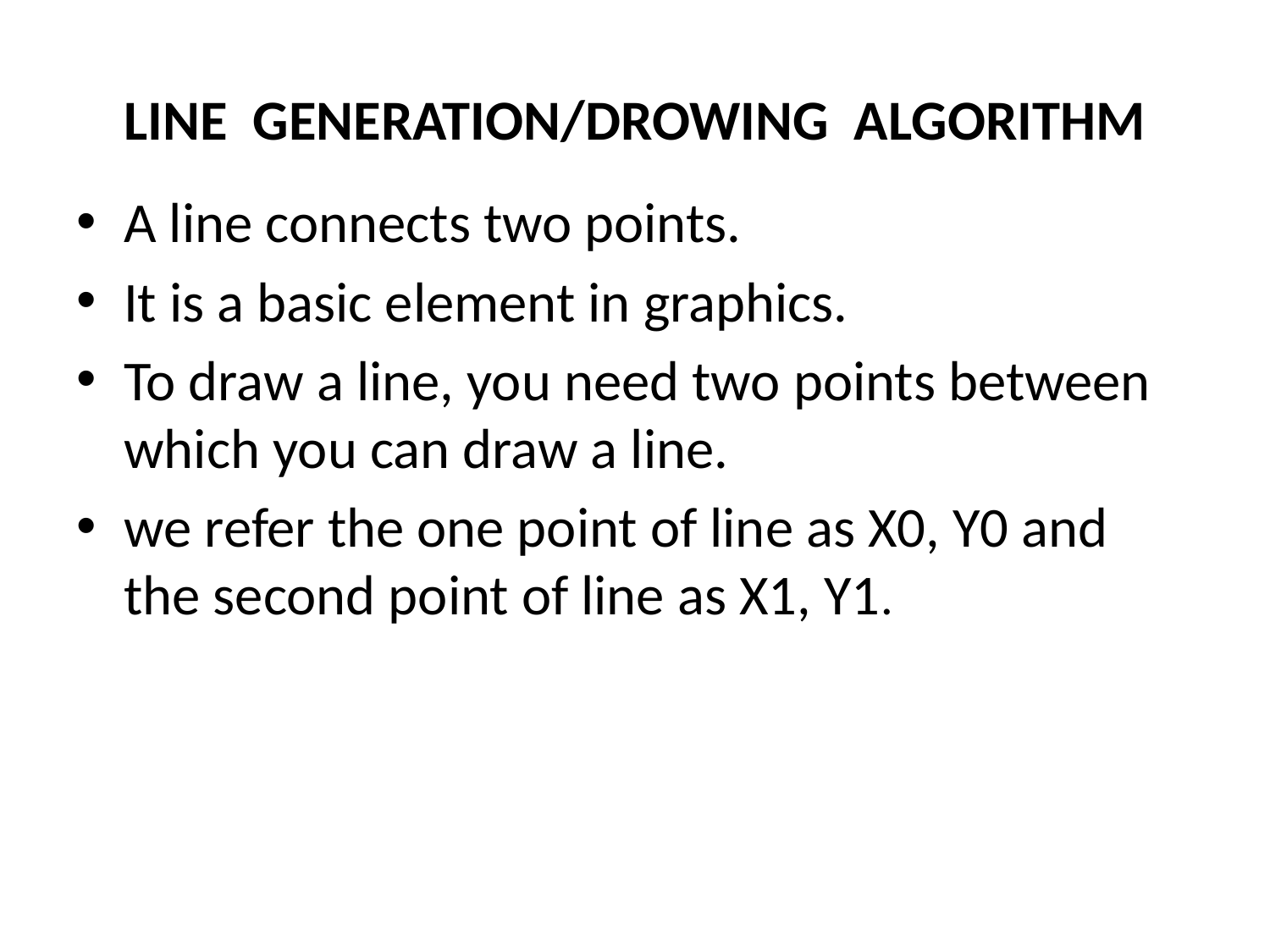

# LINE  GENERATION/DROWING  ALGORITHM
A line connects two points.
It is a basic element in graphics.
To draw a line, you need two points between which you can draw a line.
we refer the one point of line as X0, Y0 and the second point of line as X1, Y1.